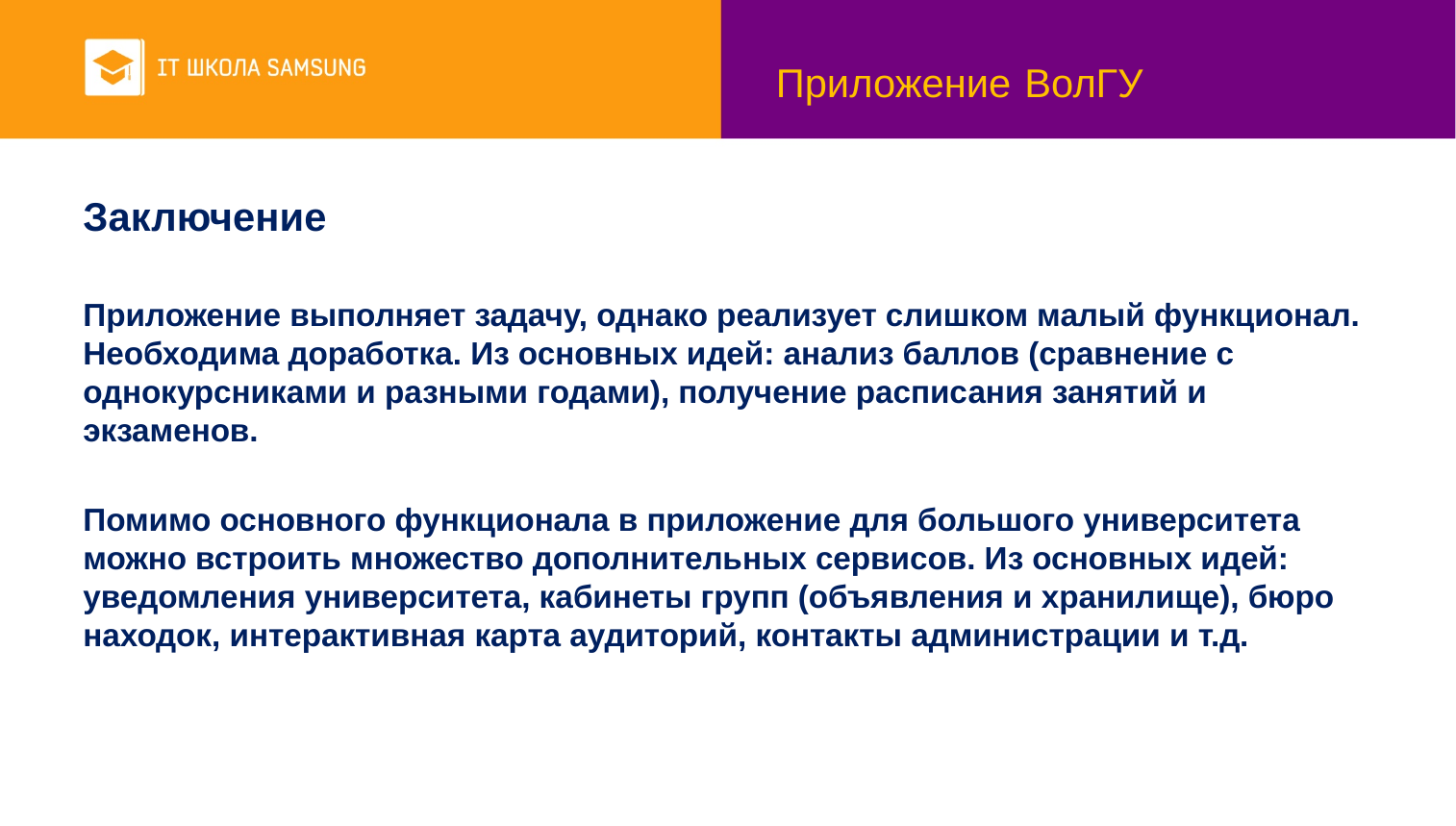

Приложение ВолГУ
Заключение
Приложение выполняет задачу, однако реализует слишком малый функционал. Необходима доработка. Из основных идей: анализ баллов (сравнение с однокурсниками и разными годами), получение расписания занятий и экзаменов.

Помимо основного функционала в приложение для большого университета можно встроить множество дополнительных сервисов. Из основных идей: уведомления университета, кабинеты групп (объявления и хранилище), бюро находок, интерактивная карта аудиторий, контакты администрации и т.д.